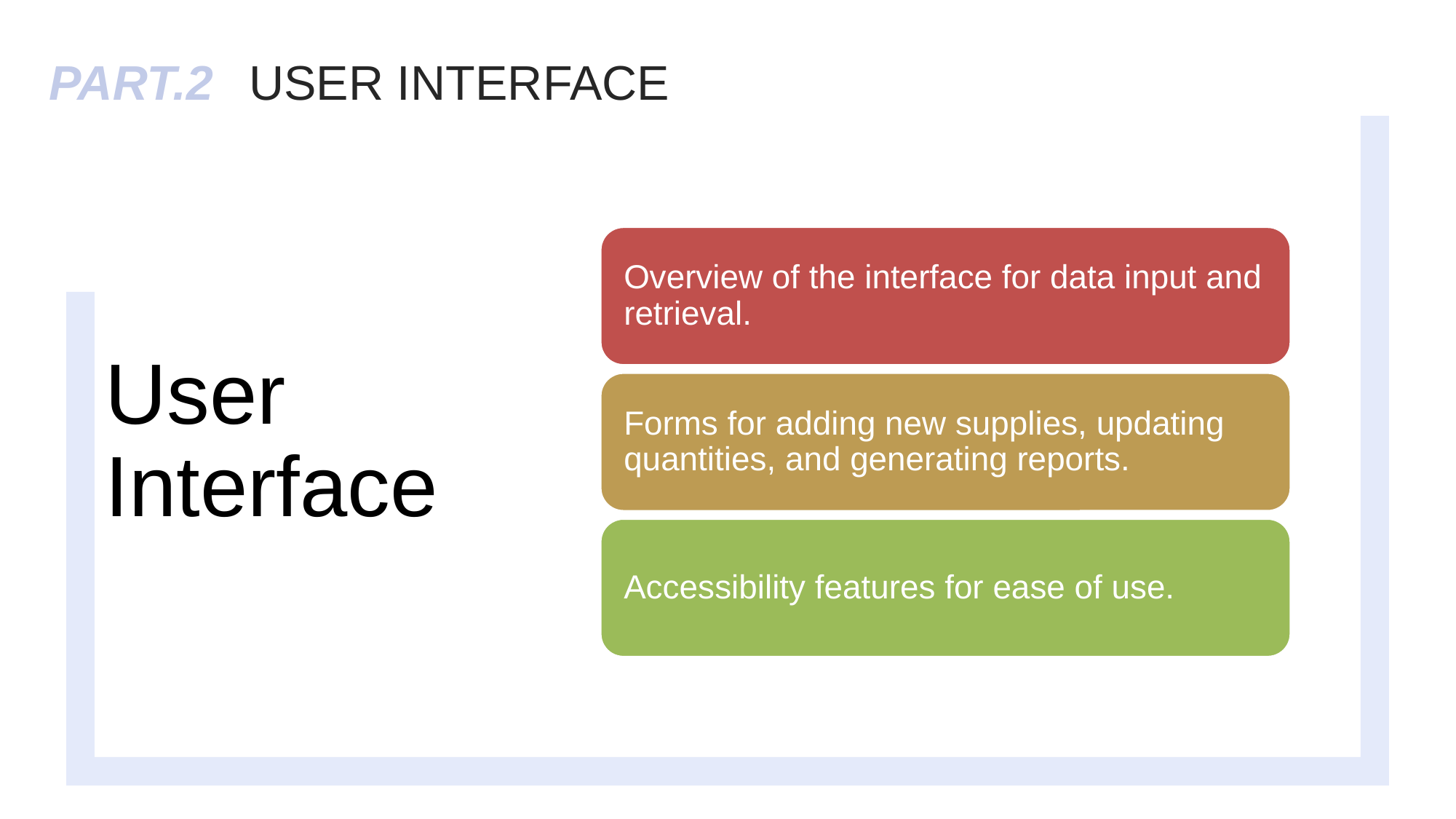

PART.2
USER INTERFACE

Overview of the interface for data input and retrieval.
Forms for adding new supplies, updating quantities, and generating reports.
Accessibility features for ease of use.

User Interface